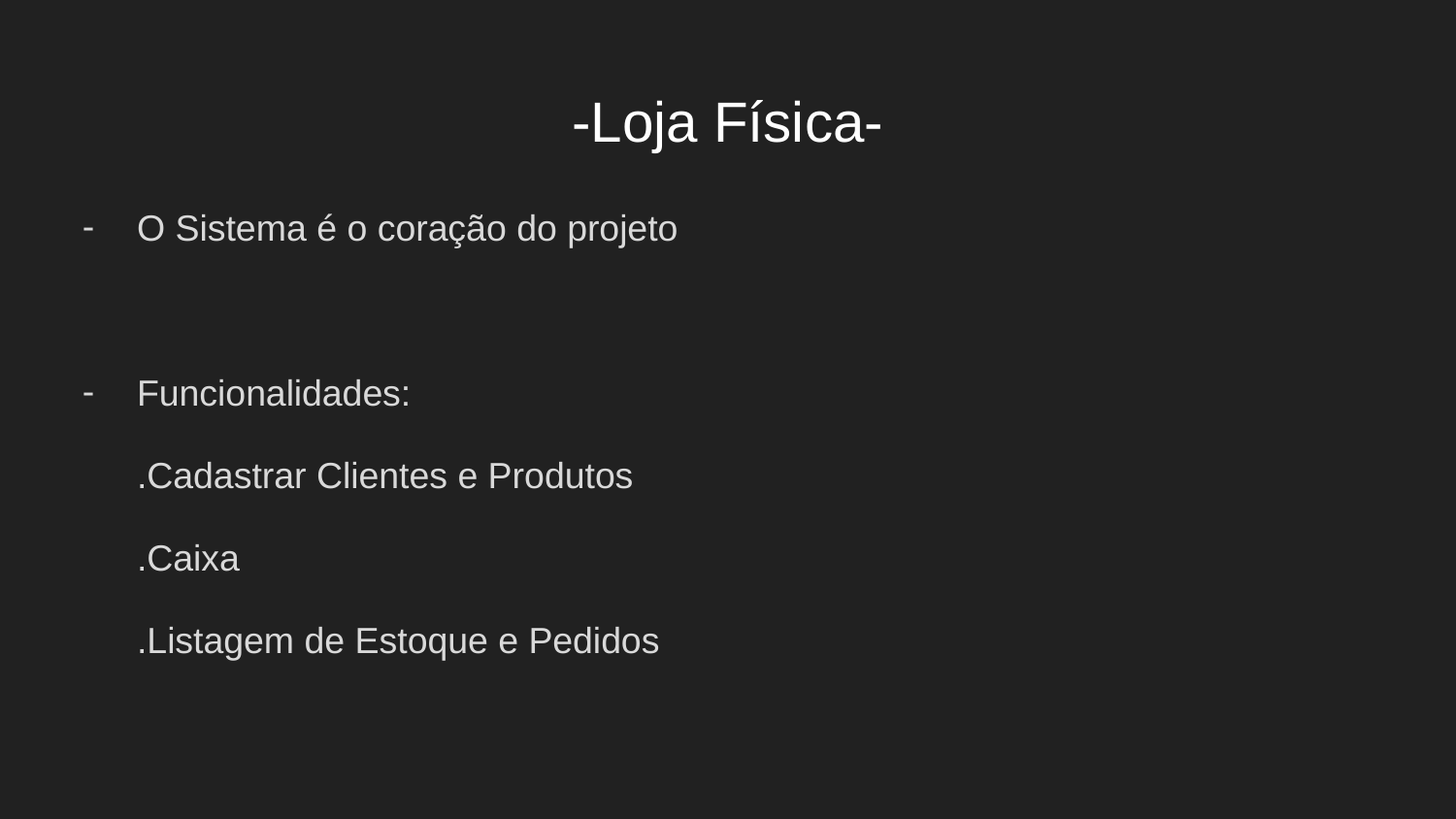

# -Loja Física-
O Sistema é o coração do projeto

Funcionalidades:
.Cadastrar Clientes e Produtos
.Caixa
.Listagem de Estoque e Pedidos